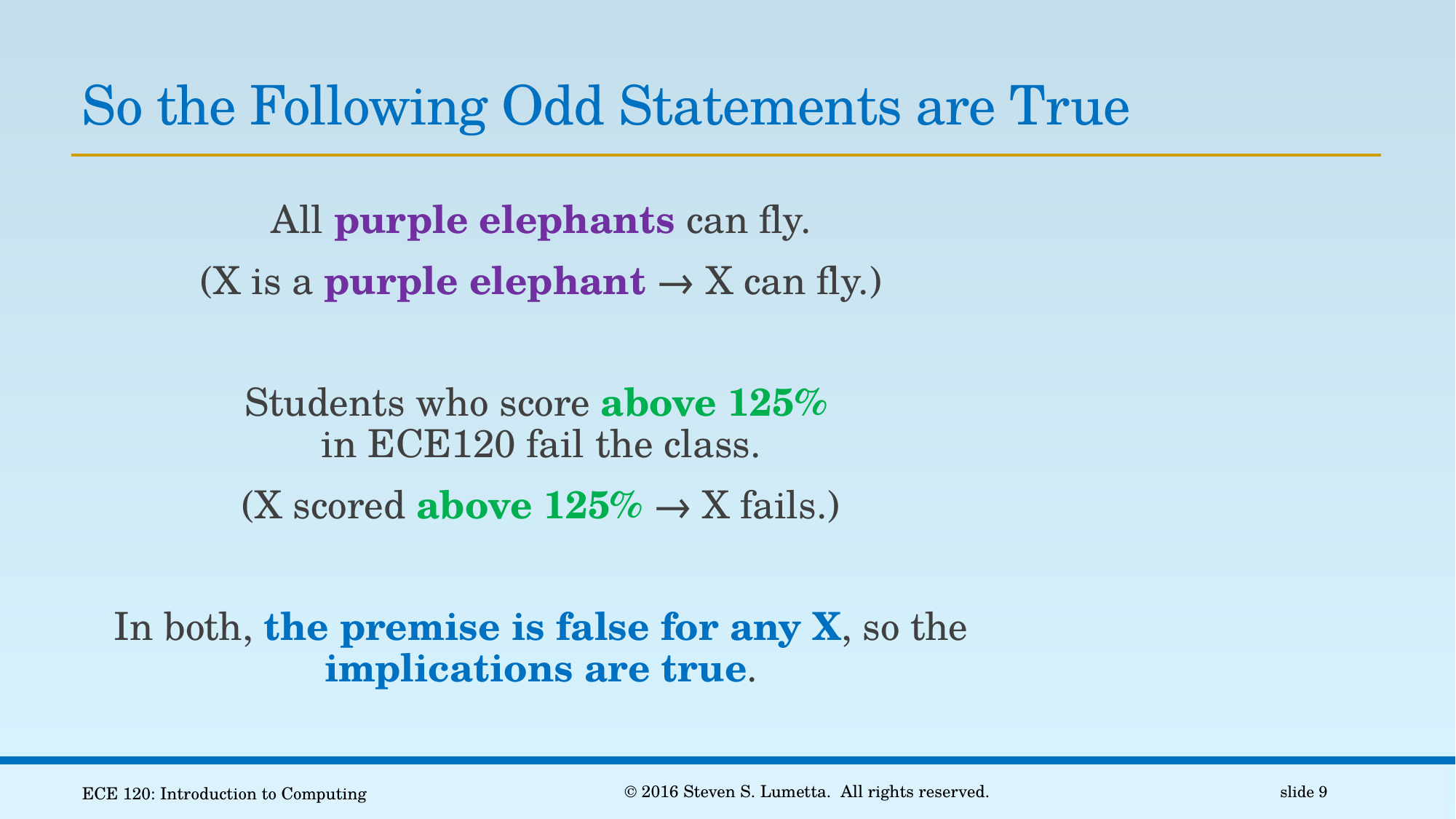

# So the Following Odd Statements are True
All purple elephants can fly.
(X is a purple elephant → X can fly.)

Students who score above 125%
in ECE120 fail the class.
(X scored above 125% → X fails.)

In both, the premise is false for any X, so the implications are true.
ECE 120: Introduction to Computing
© 2016 Steven S. Lumetta.  All rights reserved.
slide 9